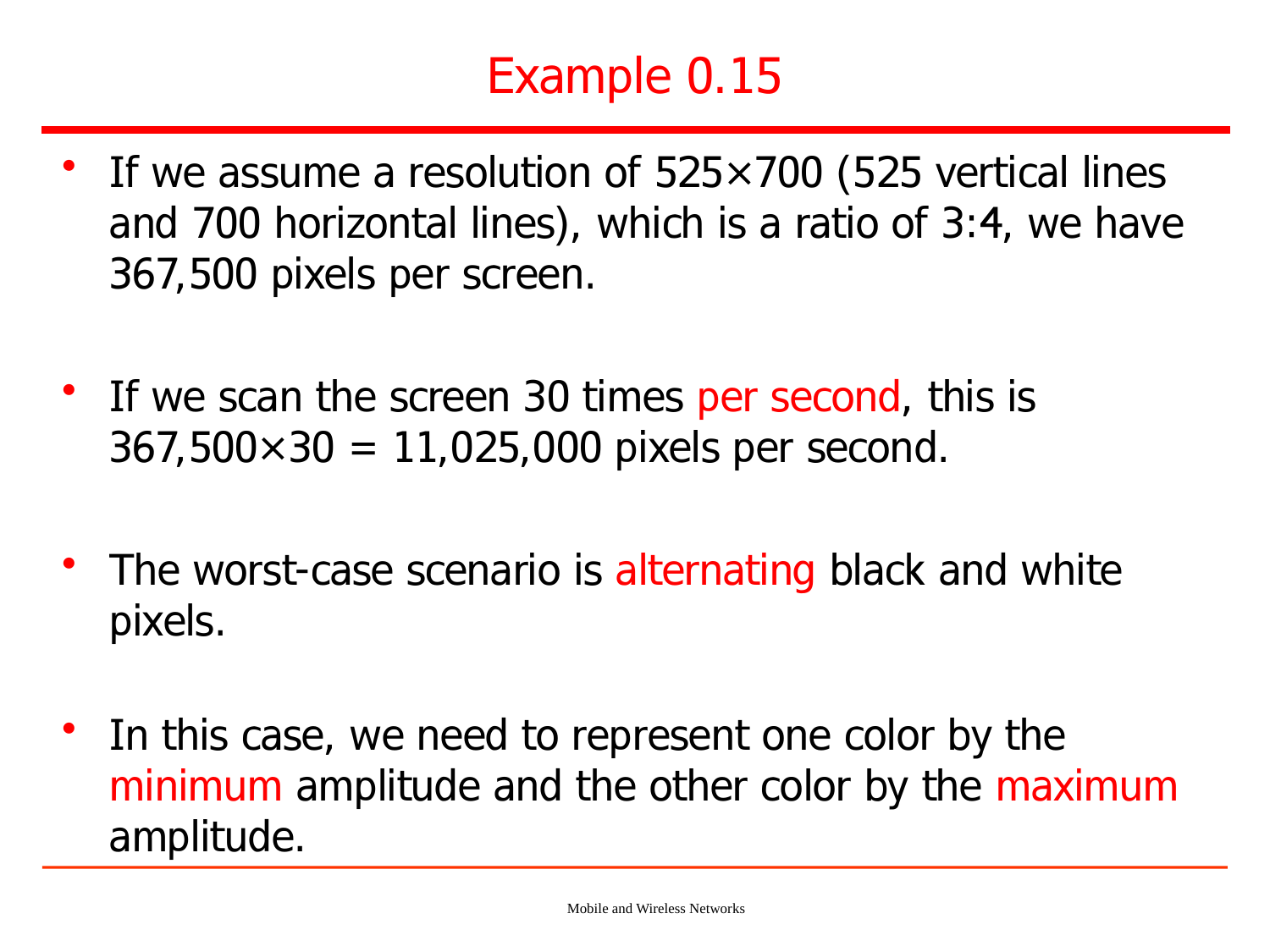

# Example 0.15
If we assume a resolution of 525×700 (525 vertical lines and 700 horizontal lines), which is a ratio of 3:4, we have 367,500 pixels per screen.

If we scan the screen 30 times per second, this is 367,500×30 = 11,025,000 pixels per second.

The worst-case scenario is alternating black and white pixels.

In this case, we need to represent one color by the minimum amplitude and the other color by the maximum amplitude.

Mobile and Wireless Networks